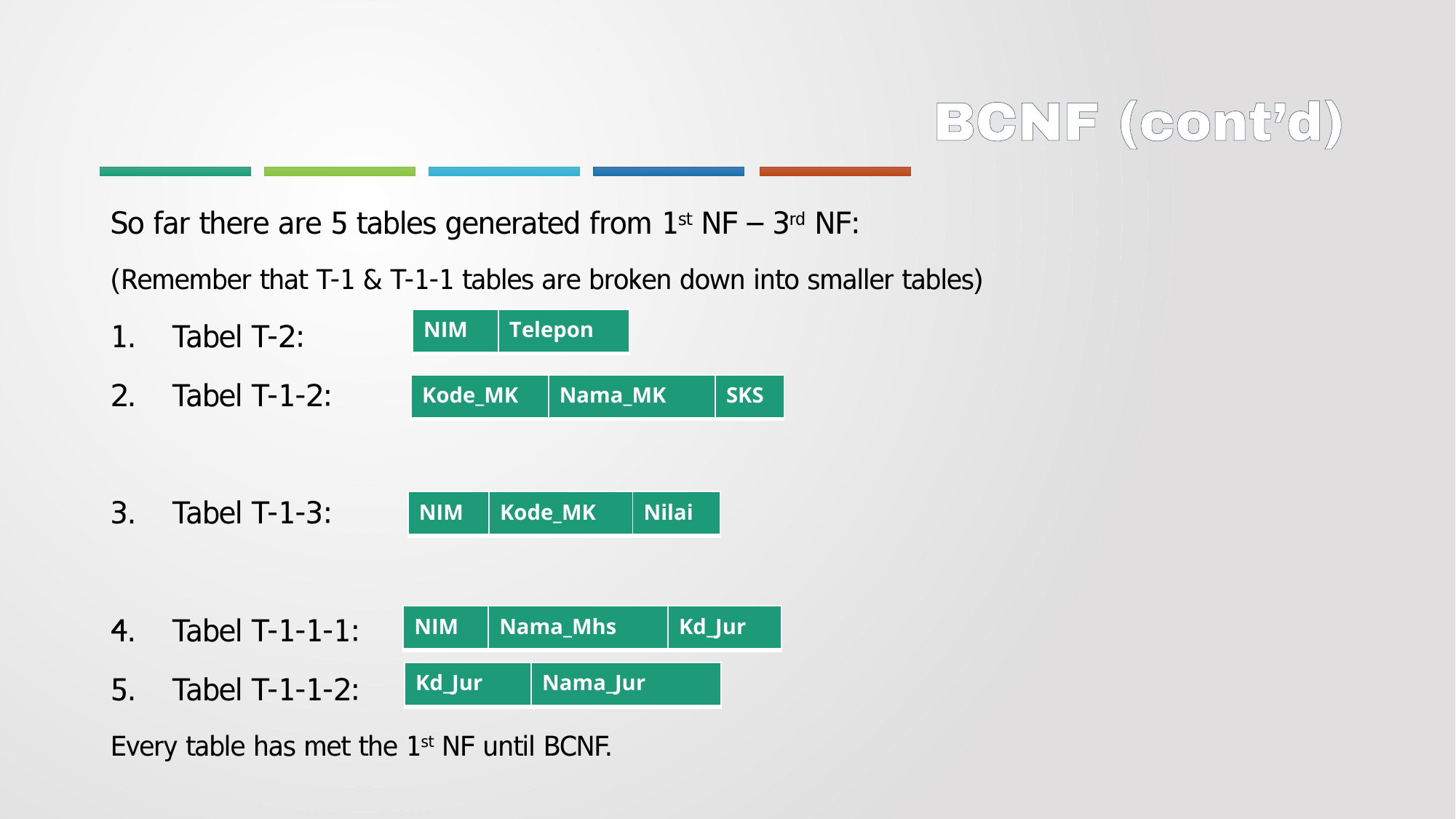

# BCNF (cont’d)
So far there are 5 tables generated from 1st NF – 3rd NF:
(Remember that T-1 & T-1-1 tables are broken down into smaller tables)
Tabel T-2:
Tabel T-1-2:

Tabel T-1-3:

Tabel T-1-1-1:
Tabel T-1-1-2:
Every table has met the 1st NF until BCNF.

| NIM | Telepon |
| --- | --- |
| Kode\_MK | Nama\_MK | SKS |
| --- | --- | --- |
| NIM | Kode\_MK | Nilai |
| --- | --- | --- |
| NIM | Nama\_Mhs | Kd\_Jur |
| --- | --- | --- |
| Kd\_Jur | Nama\_Jur |
| --- | --- |